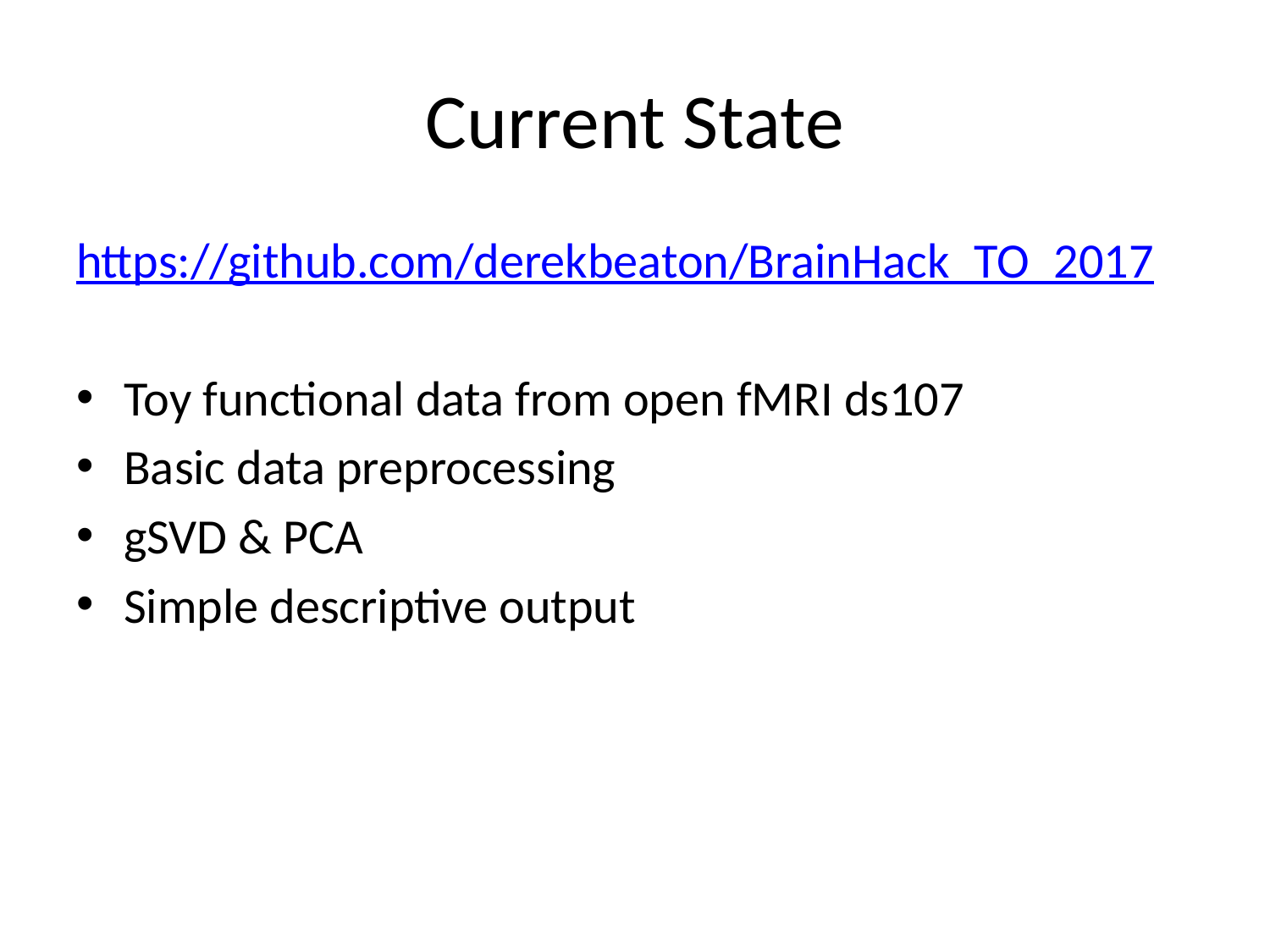

# Current State
https://github.com/derekbeaton/BrainHack_TO_2017

Toy functional data from open fMRI ds107
Basic data preprocessing
gSVD & PCA
Simple descriptive output